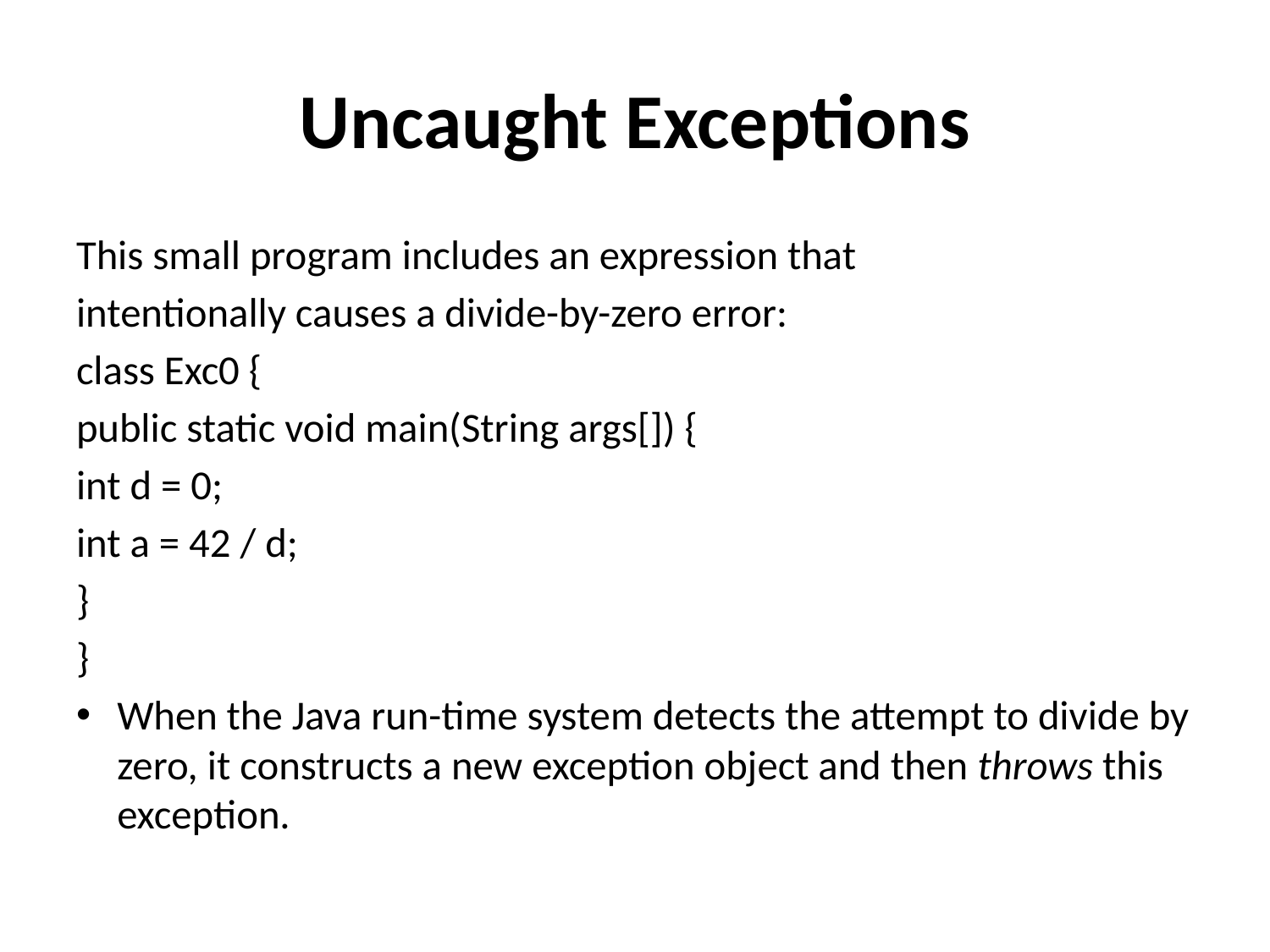

# Uncaught Exceptions
This small program includes an expression that
intentionally causes a divide-by-zero error:
class Exc0 {
public static void main(String args[]) {
int d = 0;
int a = 42 / d;
}
}
When the Java run-time system detects the attempt to divide by zero, it constructs a new exception object and then throws this exception.